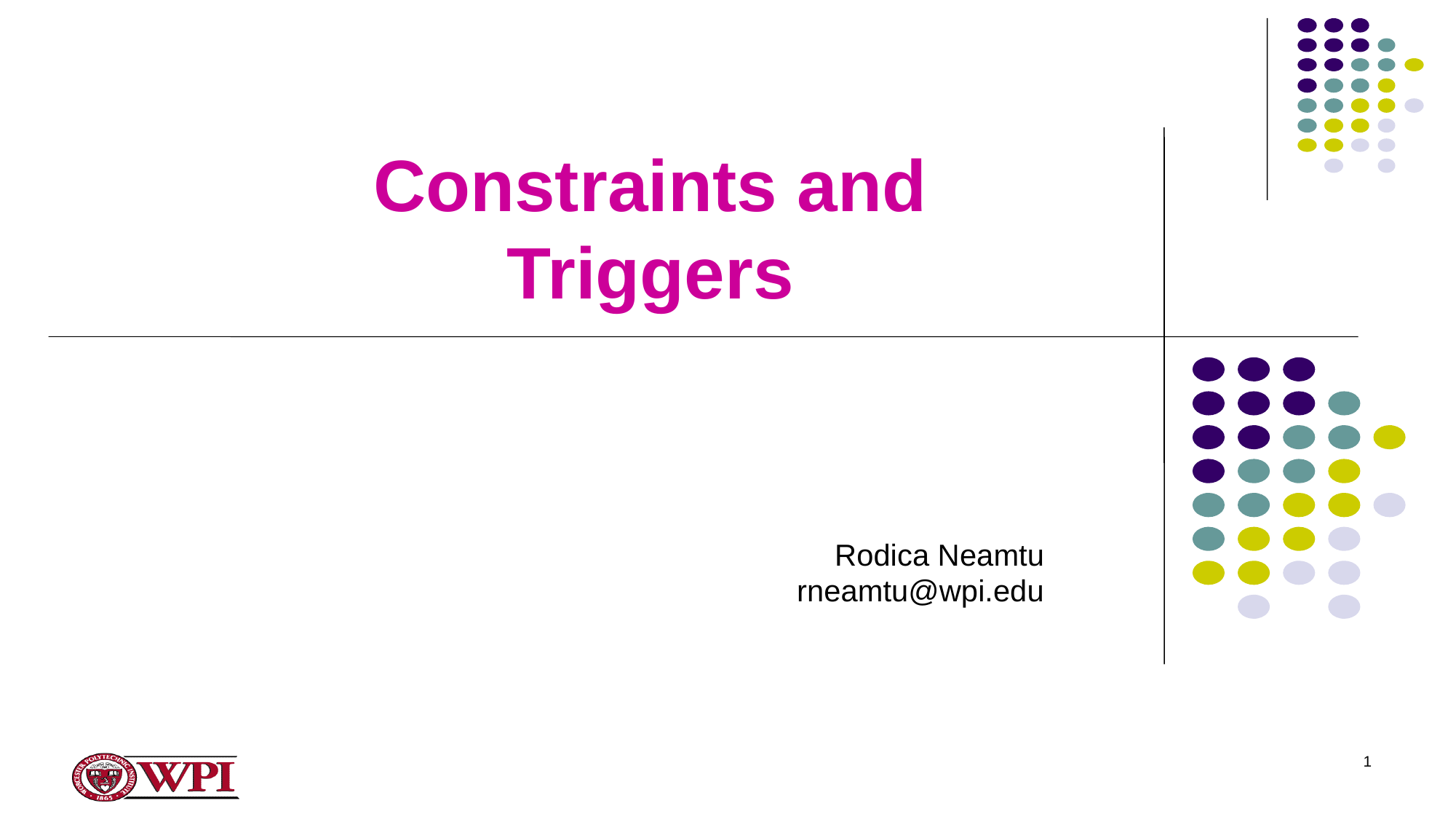

# Constraints and Triggers

Rodica Neamtu
       rneamtu@wpi.edu

1